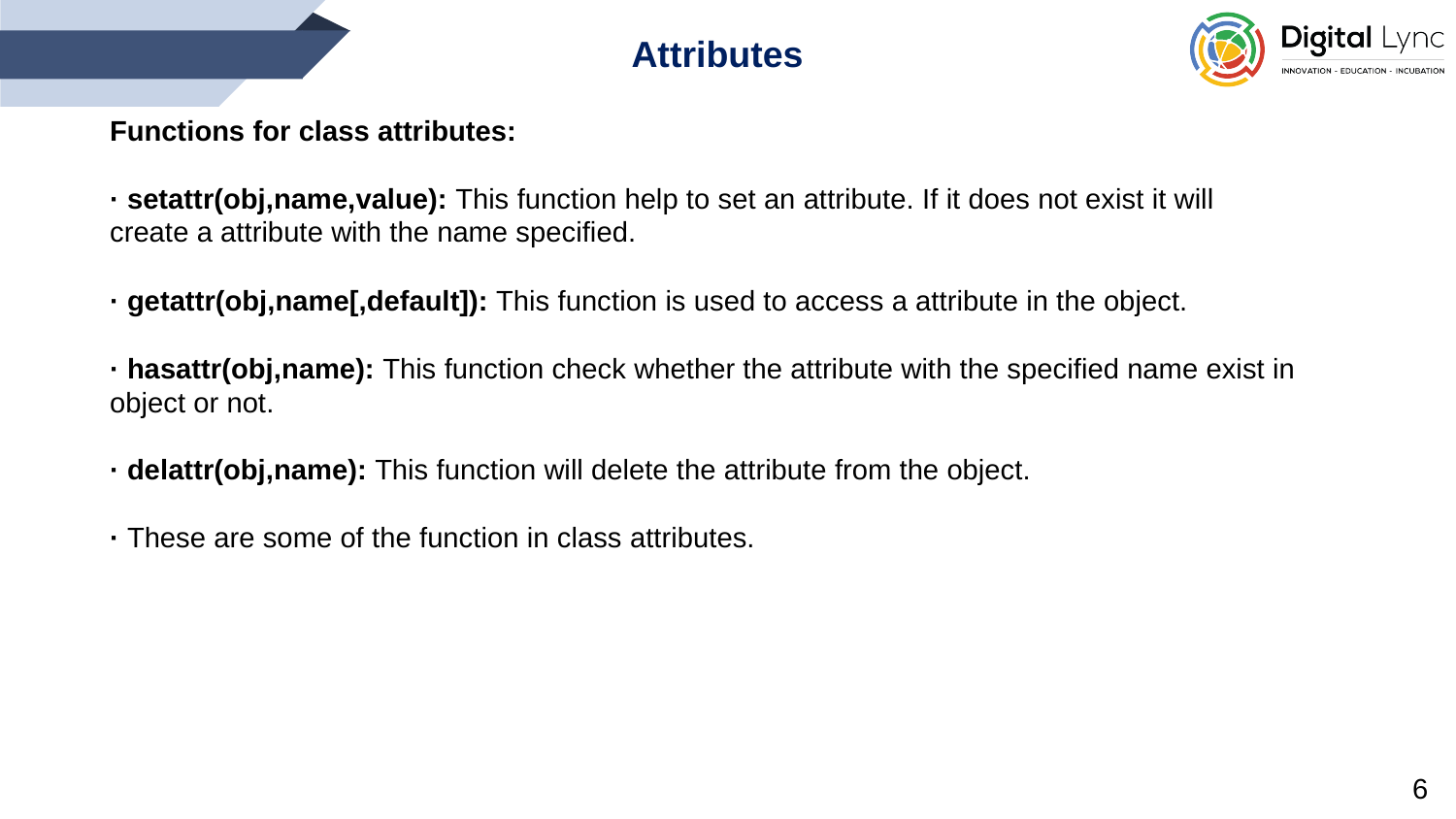

Attributes
Functions for class attributes:

· setattr(obj,name,value): This function help to set an attribute. If it does not exist it will create a attribute with the name specified.

· getattr(obj,name[,default]): This function is used to access a attribute in the object.

· hasattr(obj,name): This function check whether the attribute with the specified name exist in object or not.

· delattr(obj,name): This function will delete the attribute from the object.

· These are some of the function in class attributes.

6